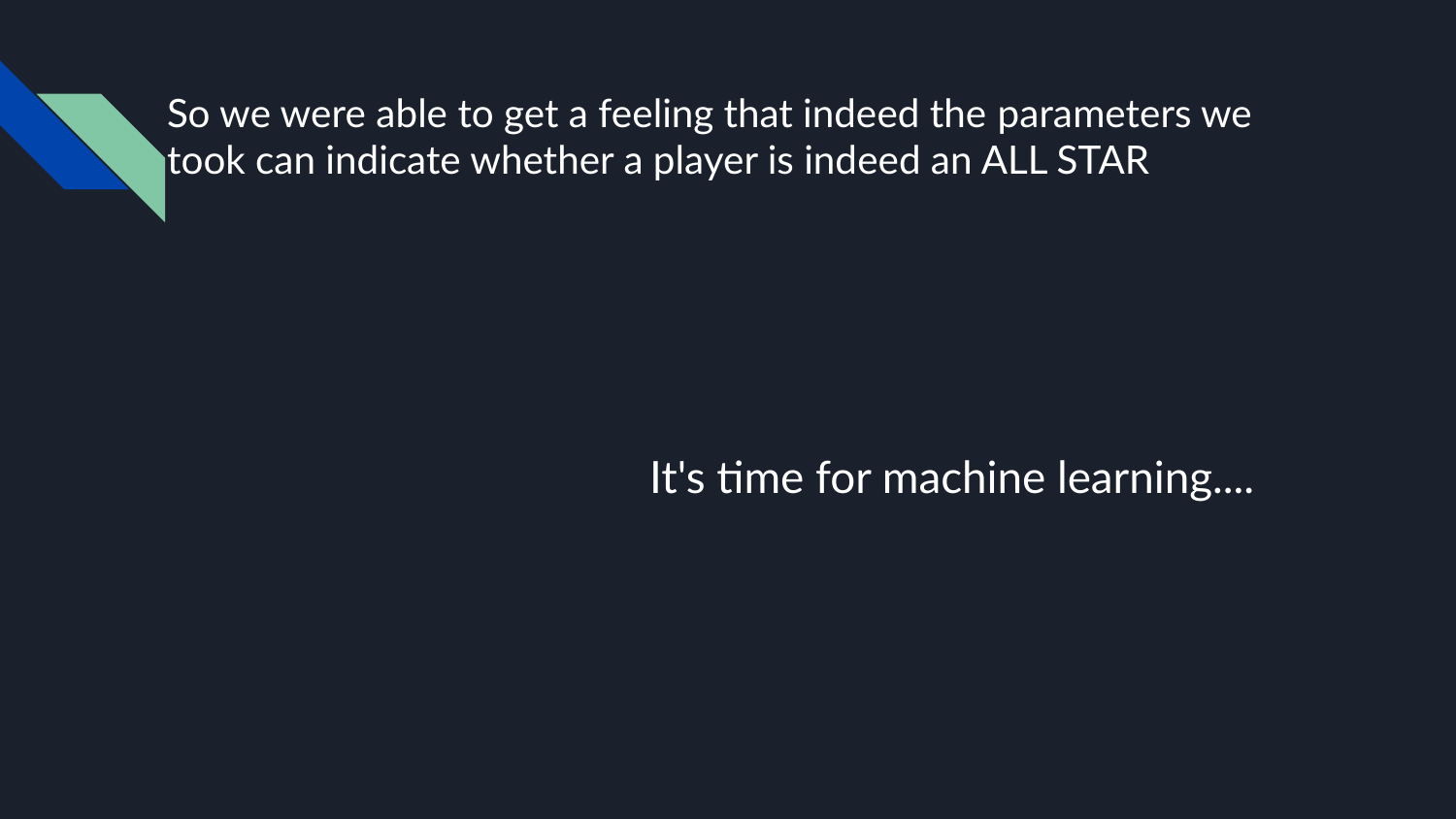

# So we were able to get a feeling that indeed the parameters we took can indicate whether a player is indeed an ALL STAR
It's time for machine learning....